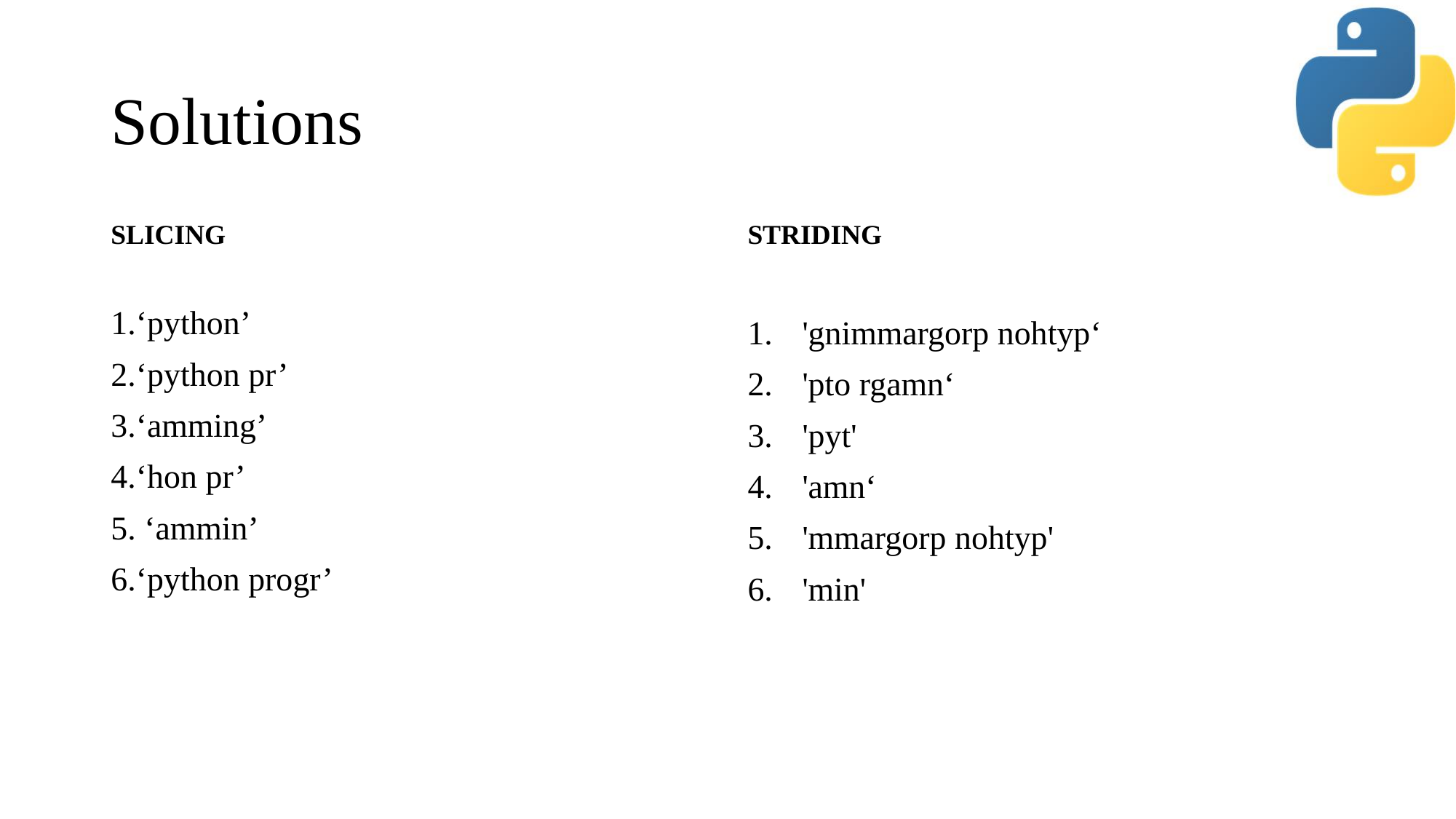

# Solutions
SLICING

1.‘python’
2.‘python pr’
3.‘amming’
4.‘hon pr’
5. ‘ammin’
6.‘python progr’
STRIDING

'gnimmargorp nohtyp‘
'pto rgamn‘
'pyt'
'amn‘
'mmargorp nohtyp'
'min'